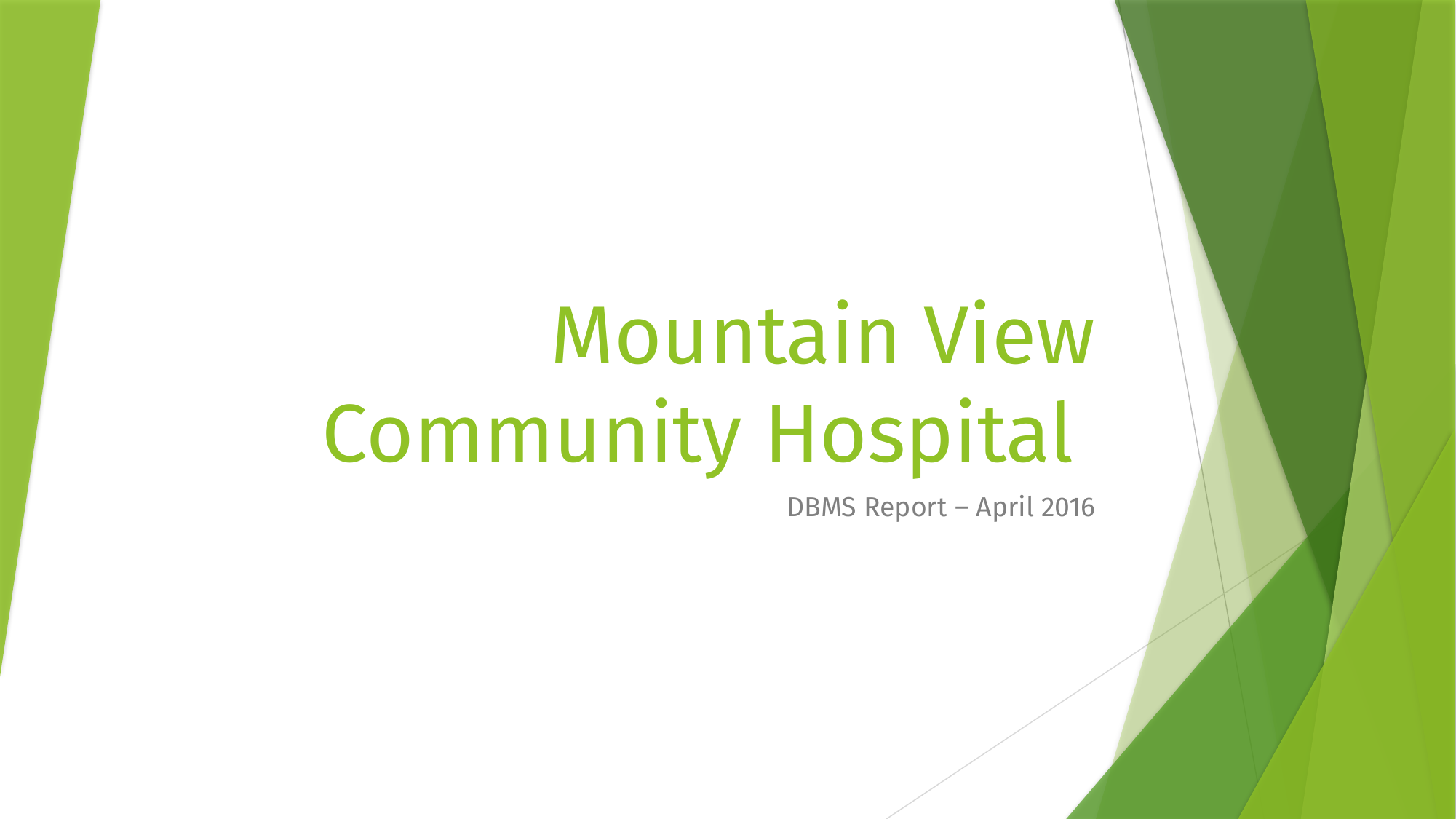

# Mountain View Community Hospital
DBMS Report – April 2016